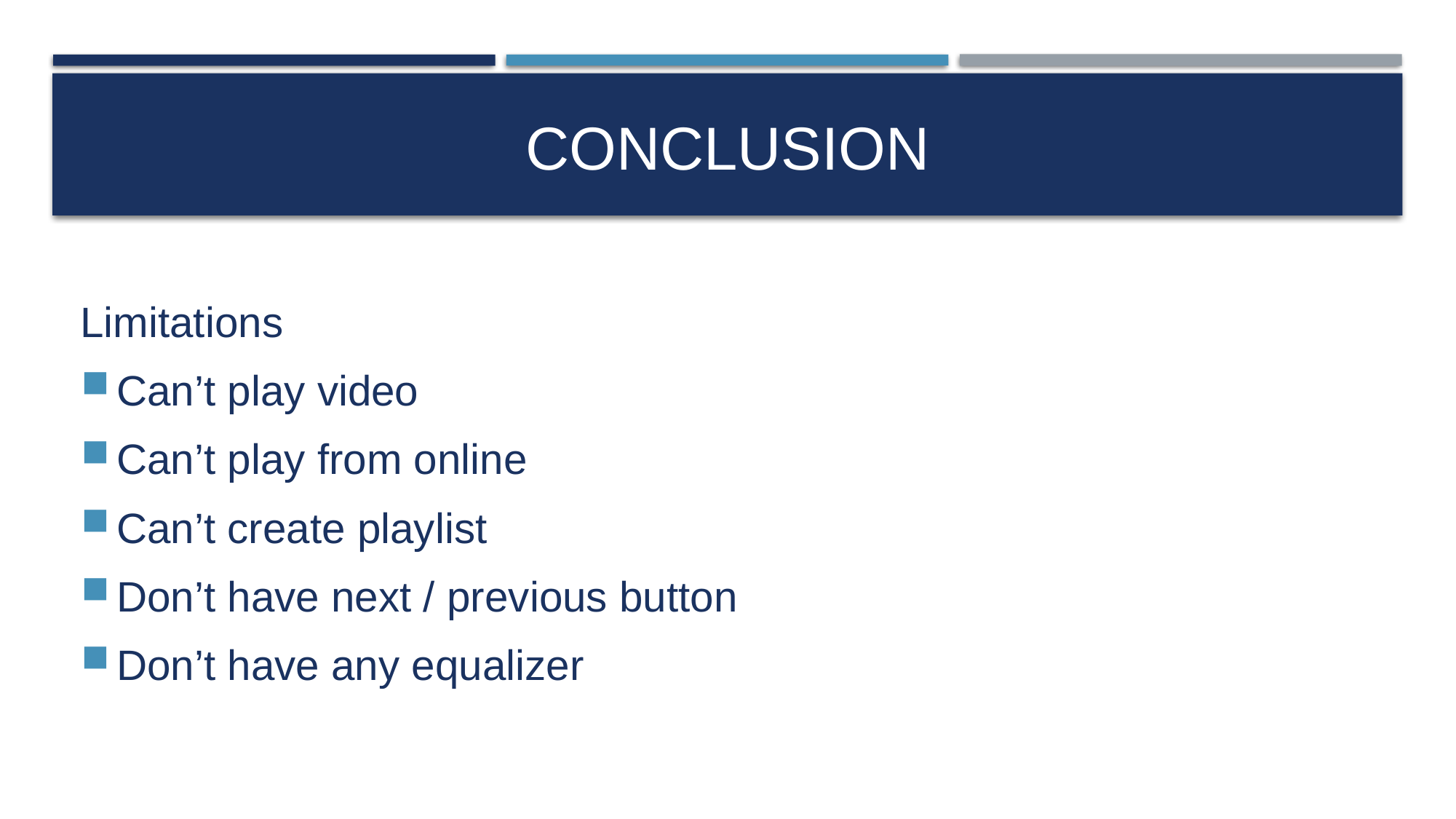

# Conclusion
Limitations
Can’t play video
Can’t play from online
Can’t create playlist
Don’t have next / previous button
Don’t have any equalizer